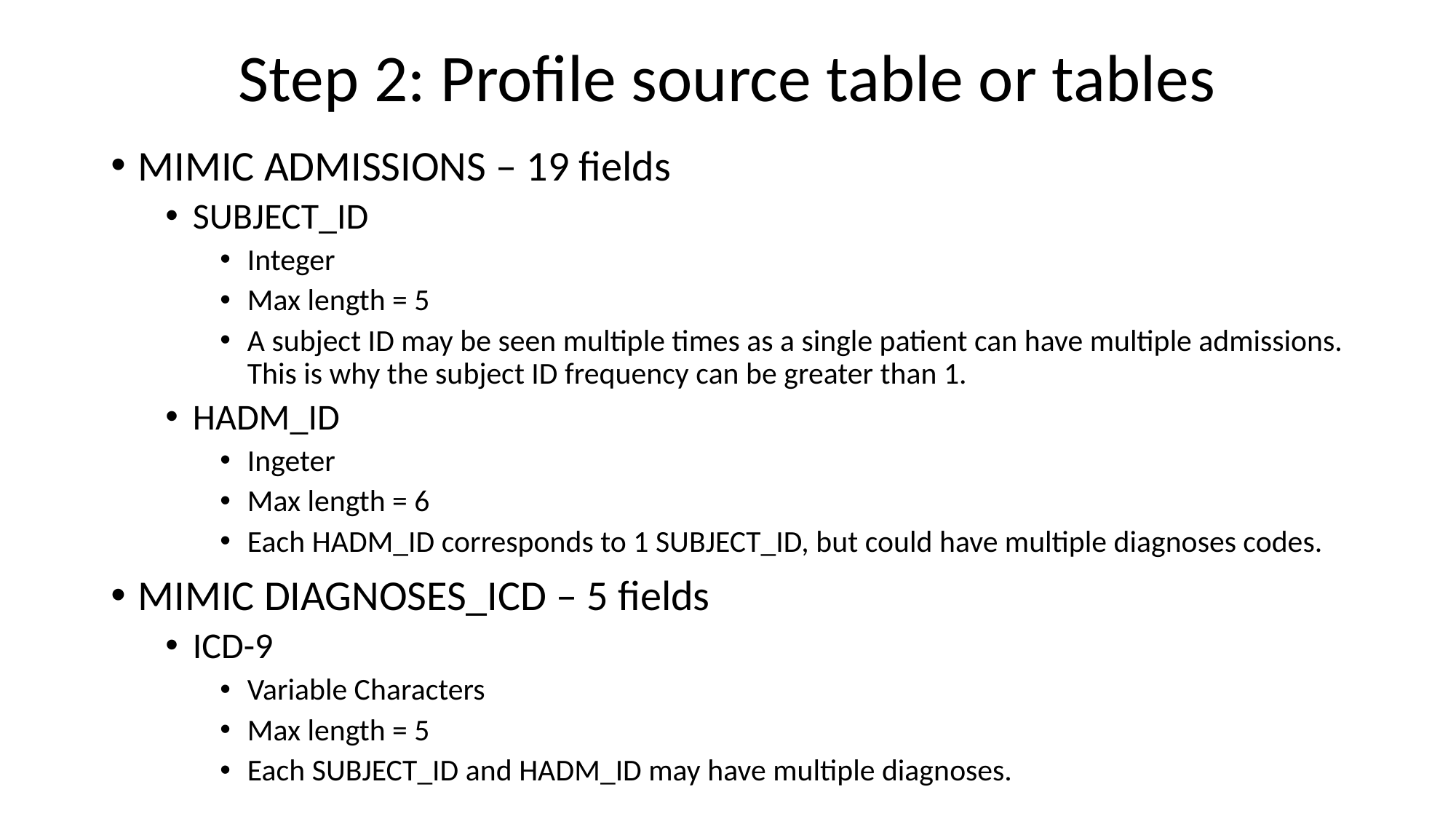

# Step 2: Profile source table or tables
MIMIC ADMISSIONS – 19 fields
SUBJECT_ID
Integer
Max length = 5
A subject ID may be seen multiple times as a single patient can have multiple admissions. This is why the subject ID frequency can be greater than 1.
HADM_ID
Ingeter
Max length = 6
Each HADM_ID corresponds to 1 SUBJECT_ID, but could have multiple diagnoses codes.
MIMIC DIAGNOSES_ICD – 5 fields
ICD-9
Variable Characters
Max length = 5
Each SUBJECT_ID and HADM_ID may have multiple diagnoses.